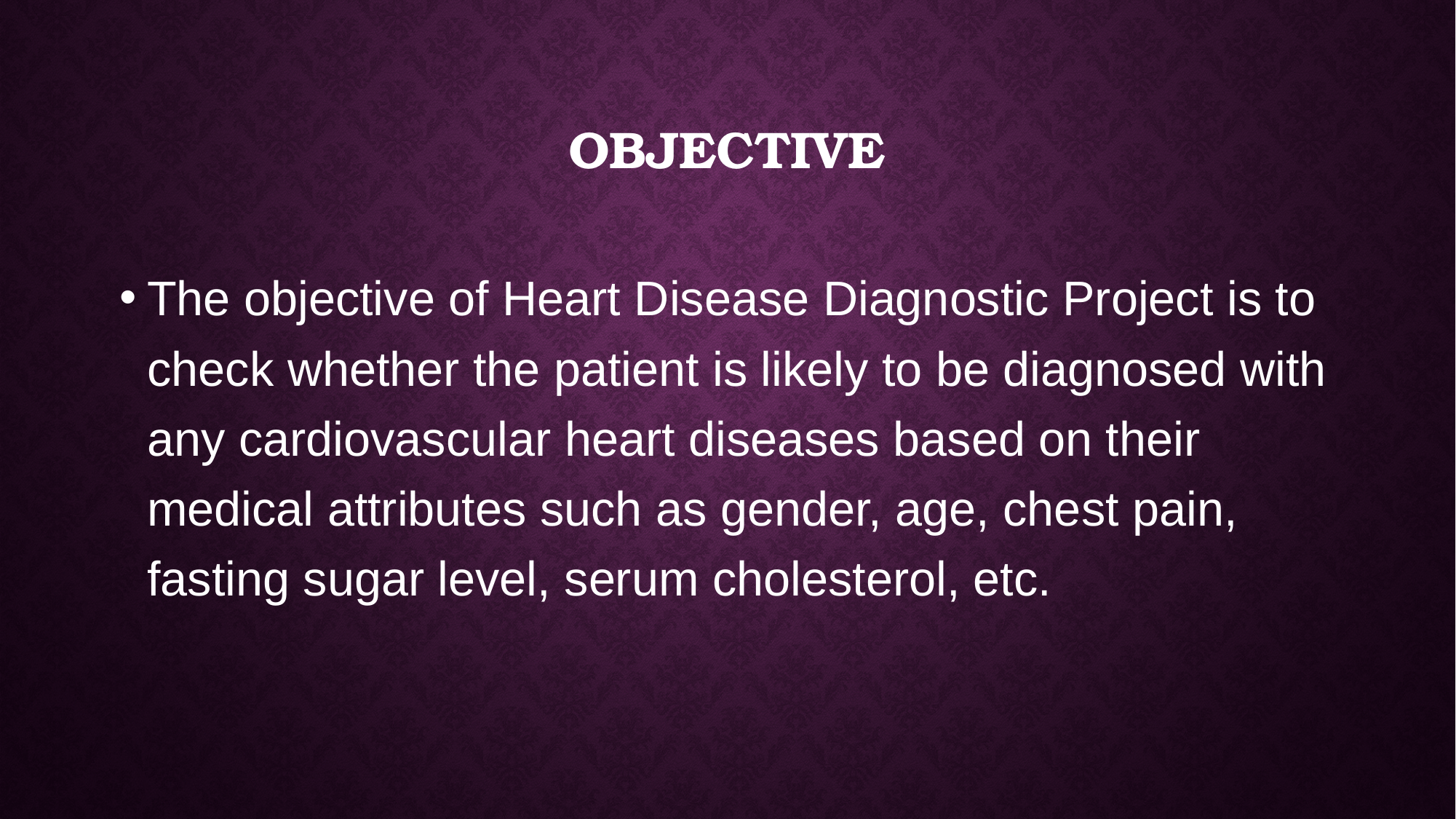

# Objective
The objective of Heart Disease Diagnostic Project is to check whether the patient is likely to be diagnosed with any cardiovascular heart diseases based on their medical attributes such as gender, age, chest pain, fasting sugar level, serum cholesterol, etc.